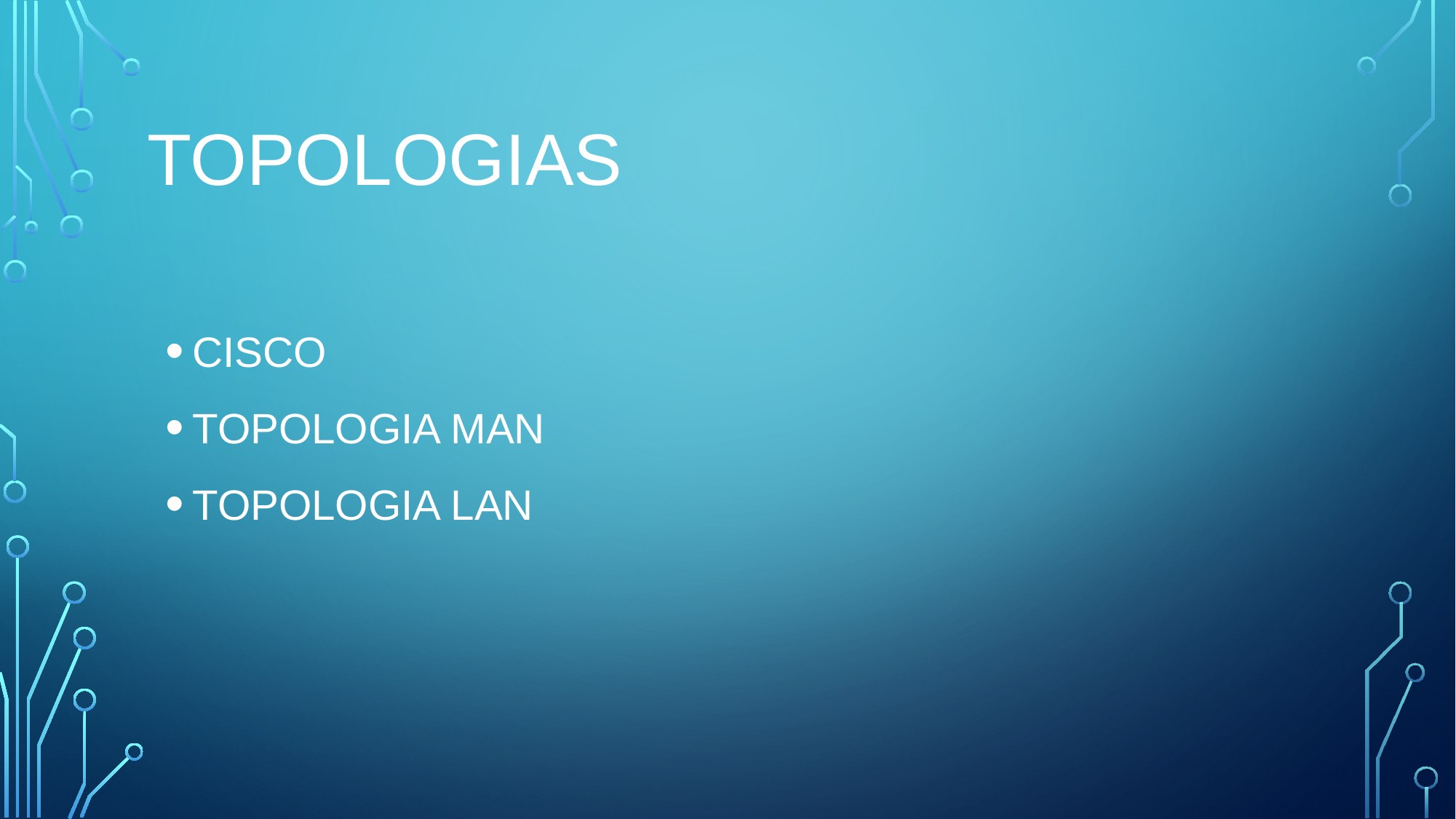

# TOPOLOGIAS
CISCO
TOPOLOGIA MAN
TOPOLOGIA LAN